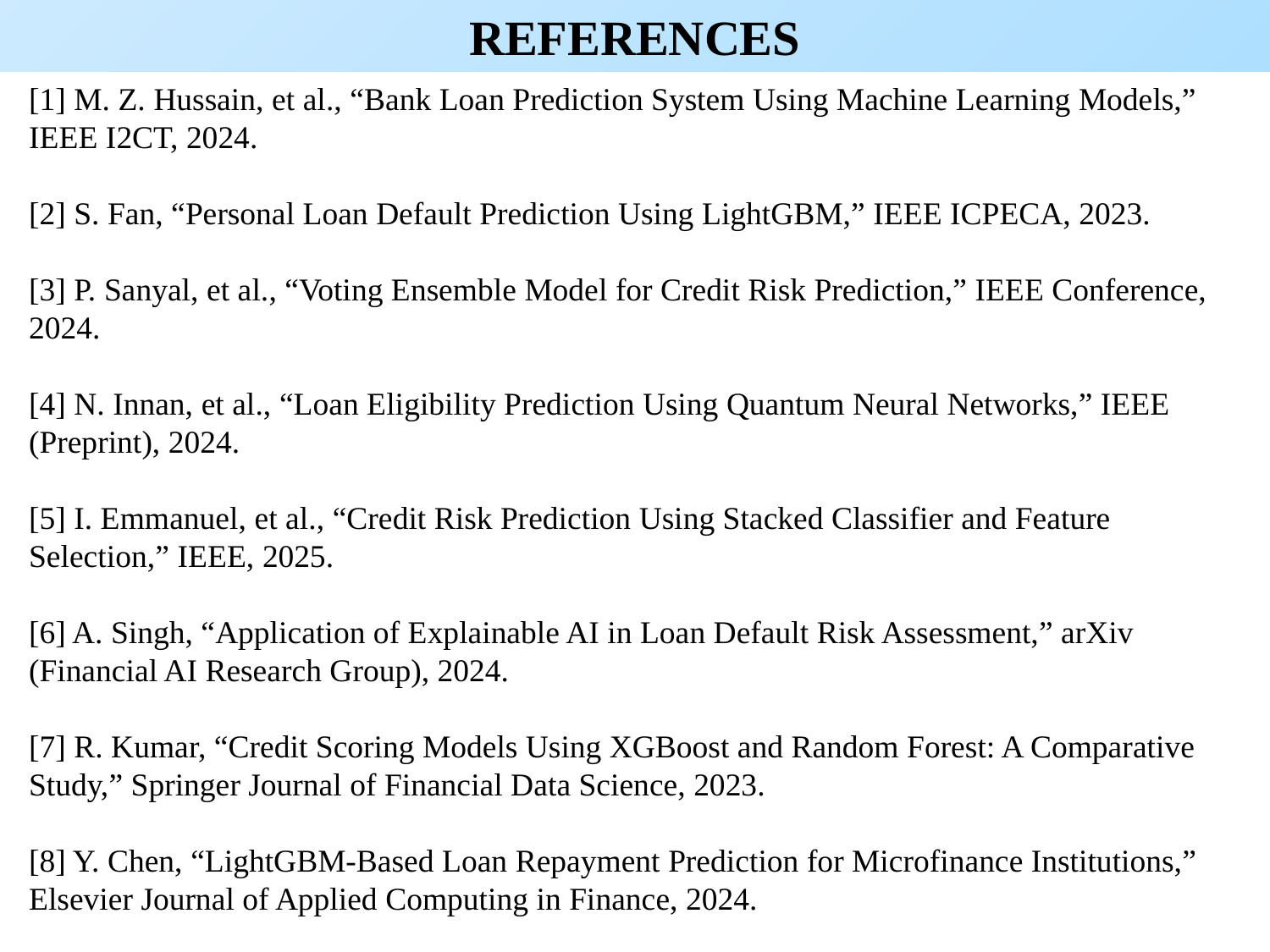

REFERENCES
[1] M. Z. Hussain, et al., “Bank Loan Prediction System Using Machine Learning Models,” IEEE I2CT, 2024.

[2] S. Fan, “Personal Loan Default Prediction Using LightGBM,” IEEE ICPECA, 2023.

[3] P. Sanyal, et al., “Voting Ensemble Model for Credit Risk Prediction,” IEEE Conference, 2024.

[4] N. Innan, et al., “Loan Eligibility Prediction Using Quantum Neural Networks,” IEEE (Preprint), 2024.

[5] I. Emmanuel, et al., “Credit Risk Prediction Using Stacked Classifier and Feature Selection,” IEEE, 2025.

[6] A. Singh, “Application of Explainable AI in Loan Default Risk Assessment,” arXiv (Financial AI Research Group), 2024.

[7] R. Kumar, “Credit Scoring Models Using XGBoost and Random Forest: A Comparative Study,” Springer Journal of Financial Data Science, 2023.

[8] Y. Chen, “LightGBM-Based Loan Repayment Prediction for Microfinance Institutions,” Elsevier Journal of Applied Computing in Finance, 2024.